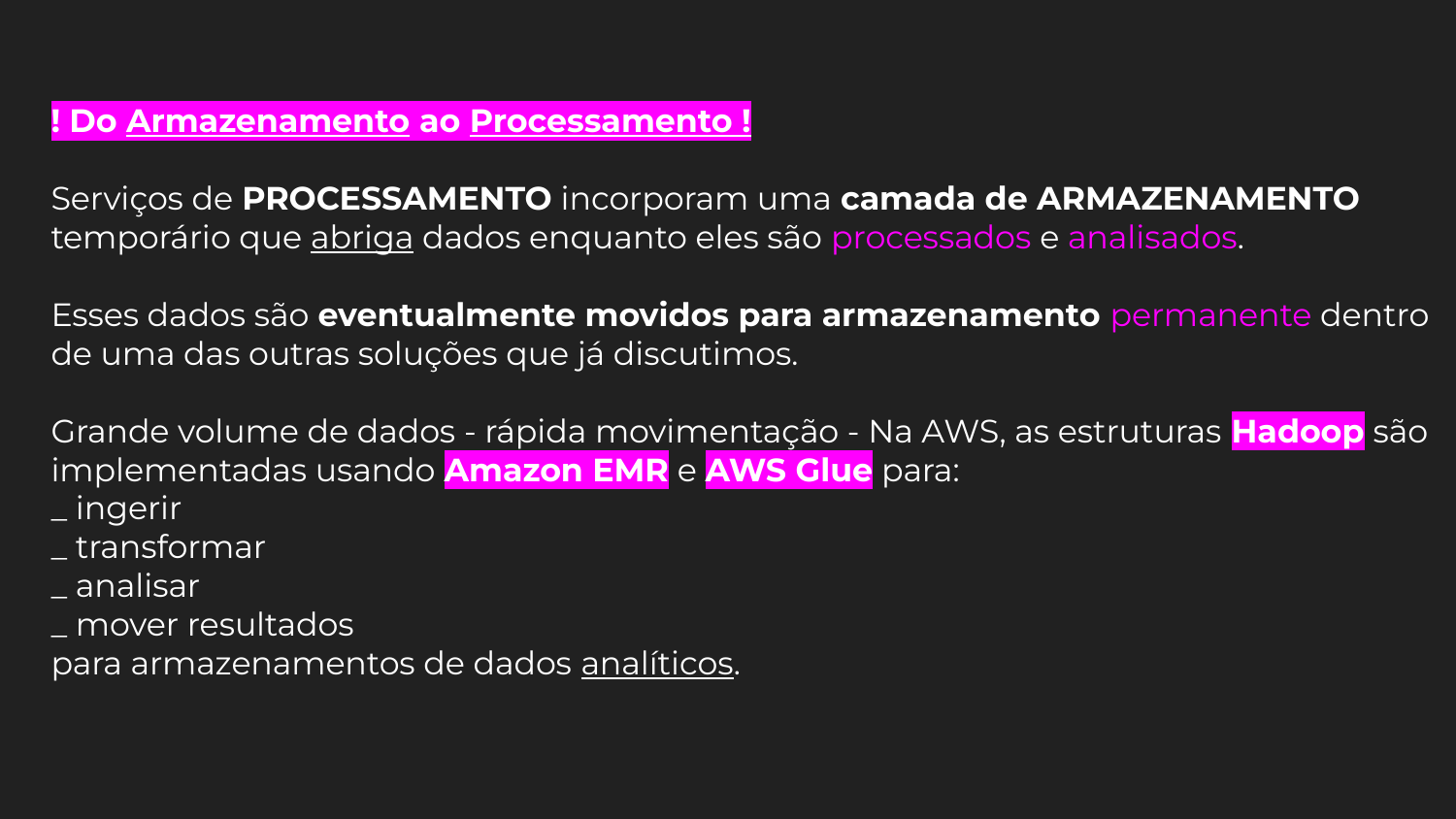

! Do Armazenamento ao Processamento !

Serviços de PROCESSAMENTO incorporam uma camada de ARMAZENAMENTO temporário que abriga dados enquanto eles são processados ​​e analisados.

Esses dados são eventualmente movidos para armazenamento permanente dentro de uma das outras soluções que já discutimos.

Grande volume de dados - rápida movimentação - Na AWS, as estruturas Hadoop são implementadas usando Amazon EMR e AWS Glue para:
_ ingerir
_ transformar
_ analisar
_ mover resultados
para armazenamentos de dados analíticos.